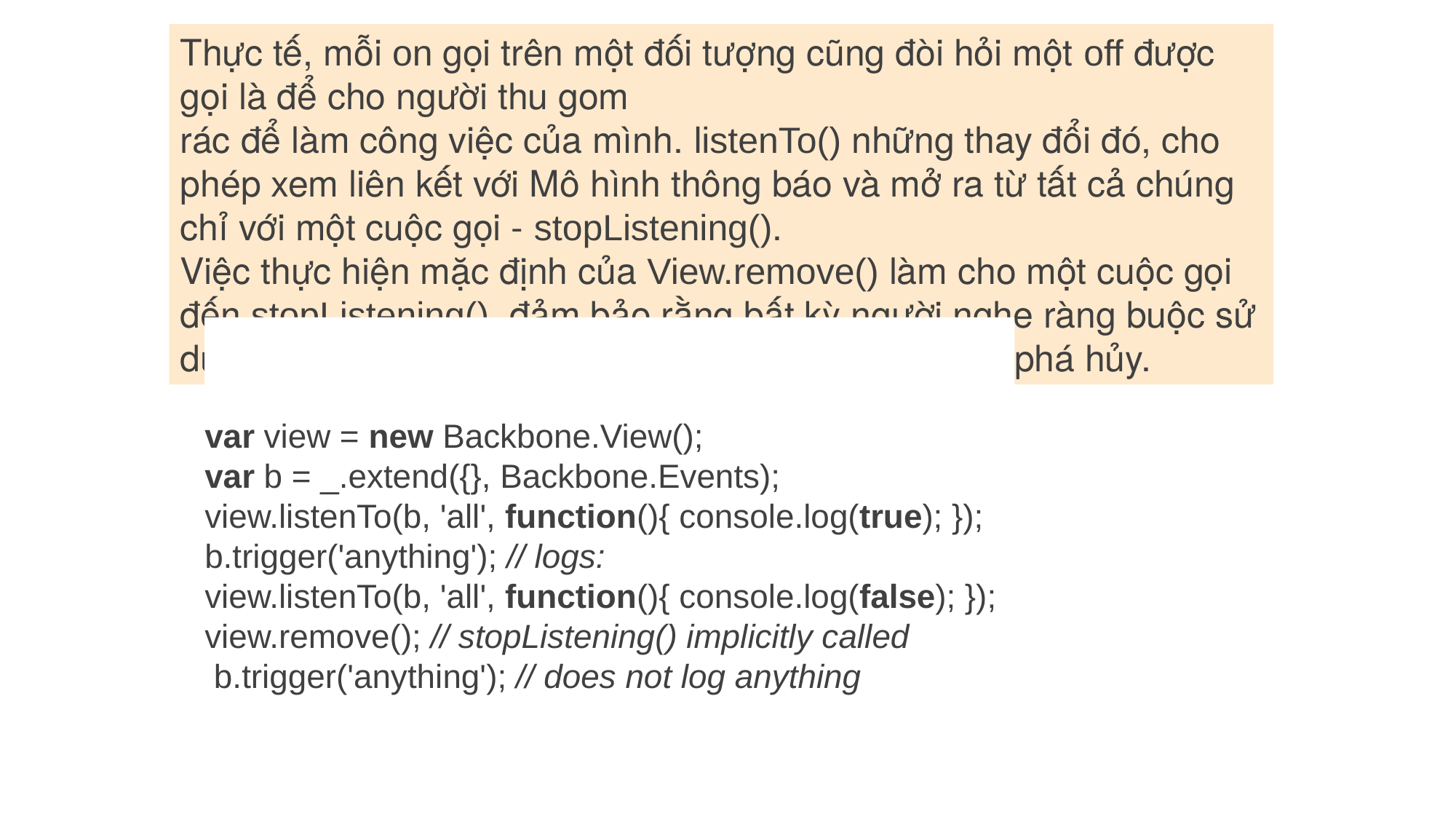

# Thực tế, mỗi on gọi trên một đối tượng cũng đòi hỏi một off được gọi là để cho người thu gom rác để làm công việc của mình. listenTo() những thay đổi đó, cho phép xem liên kết với Mô hình thông báo và mở ra từ tất cả chúng chỉ với một cuộc gọi - stopListening().
Việc thực hiện mặc định của View.remove() làm cho một cuộc gọi đến stopListening(), đảm bảo rằng bất kỳ người nghe ràng buộc sử dụng listenTo() là không ràng buộc trước khi xem bị phá hủy.
var view = new Backbone.View();
var b = _.extend({}, Backbone.Events);
view.listenTo(b, 'all', function(){ console.log(true); });
b.trigger('anything'); // logs:
view.listenTo(b, 'all', function(){ console.log(false); });
view.remove(); // stopListening() implicitly called
 b.trigger('anything'); // does not log anything